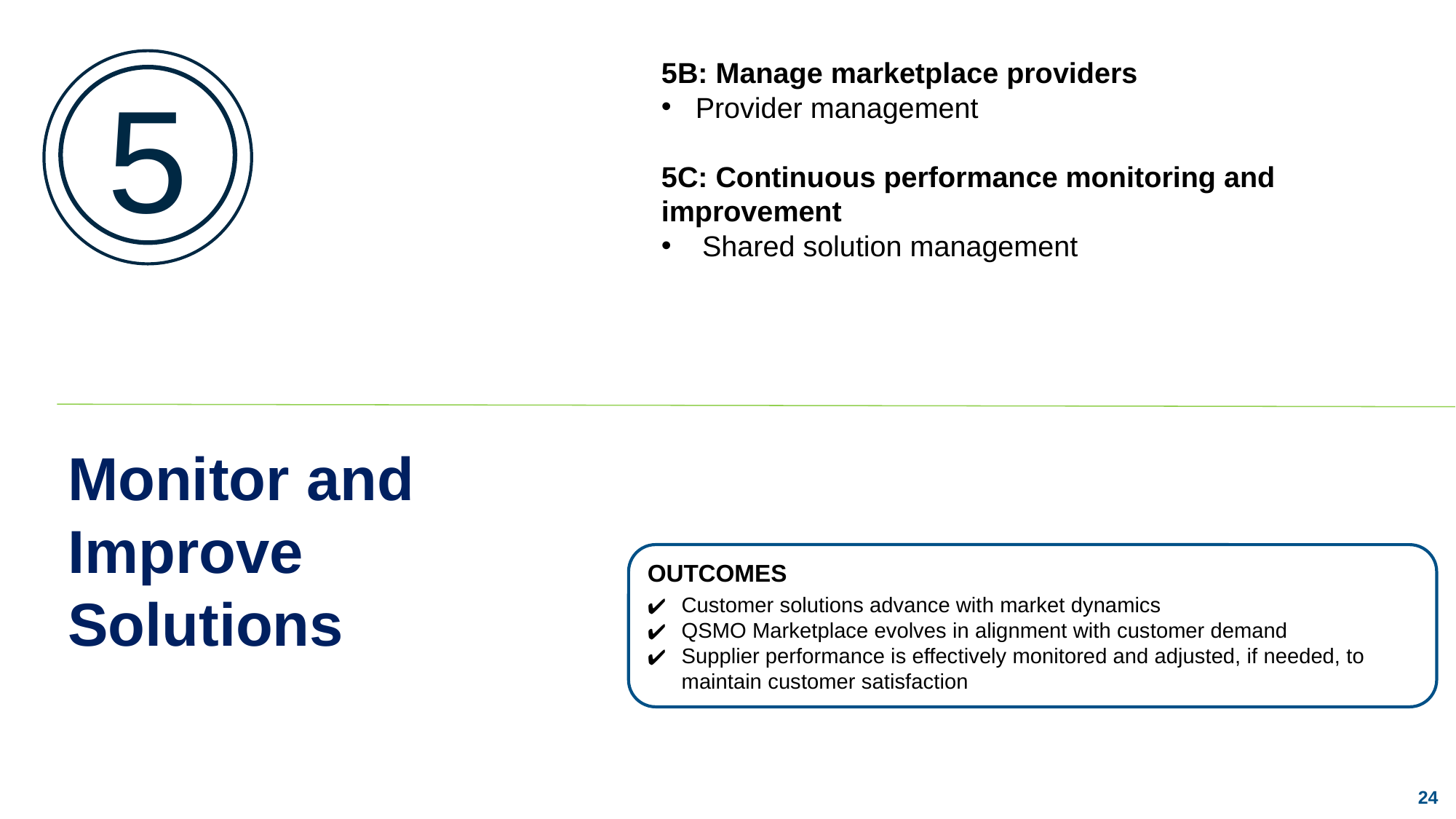

5B: Manage marketplace providers
Provider management

5C: Continuous performance monitoring and improvement
Shared solution management

5
Monitor and Improve Solutions

OUTCOMES
Customer solutions advance with market dynamics
QSMO Marketplace evolves in alignment with customer demand
Supplier performance is effectively monitored and adjusted, if needed, to maintain customer satisfaction
24